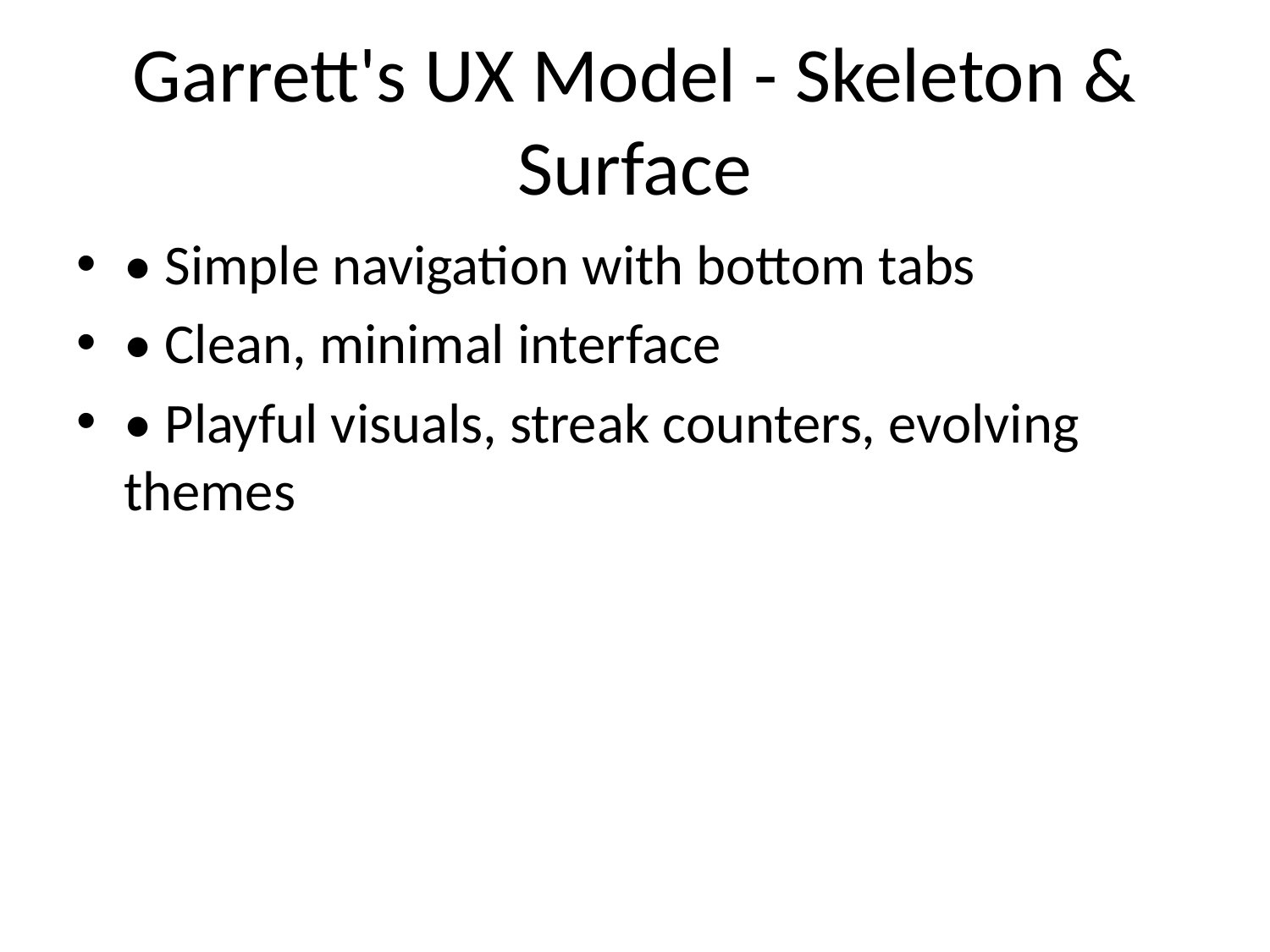

# Garrett's UX Model - Skeleton & Surface
• Simple navigation with bottom tabs
• Clean, minimal interface
• Playful visuals, streak counters, evolving themes